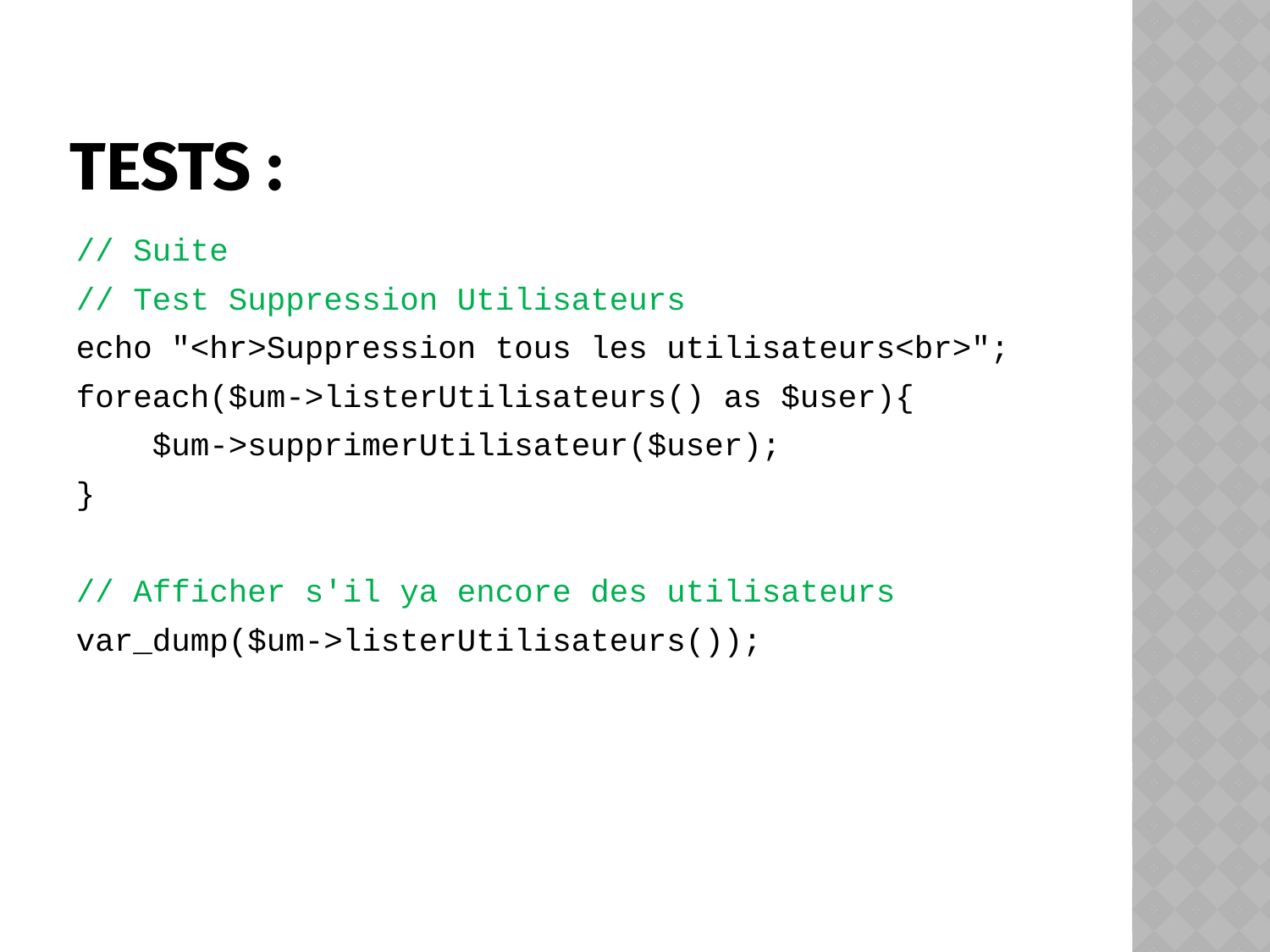

# Tests :
// Suite
// Test Suppression Utilisateurs
echo "<hr>Suppression tous les utilisateurs<br>";
foreach($um->listerUtilisateurs() as $user){
    $um->supprimerUtilisateur($user);
}

// Afficher s'il ya encore des utilisateurs
var_dump($um->listerUtilisateurs());